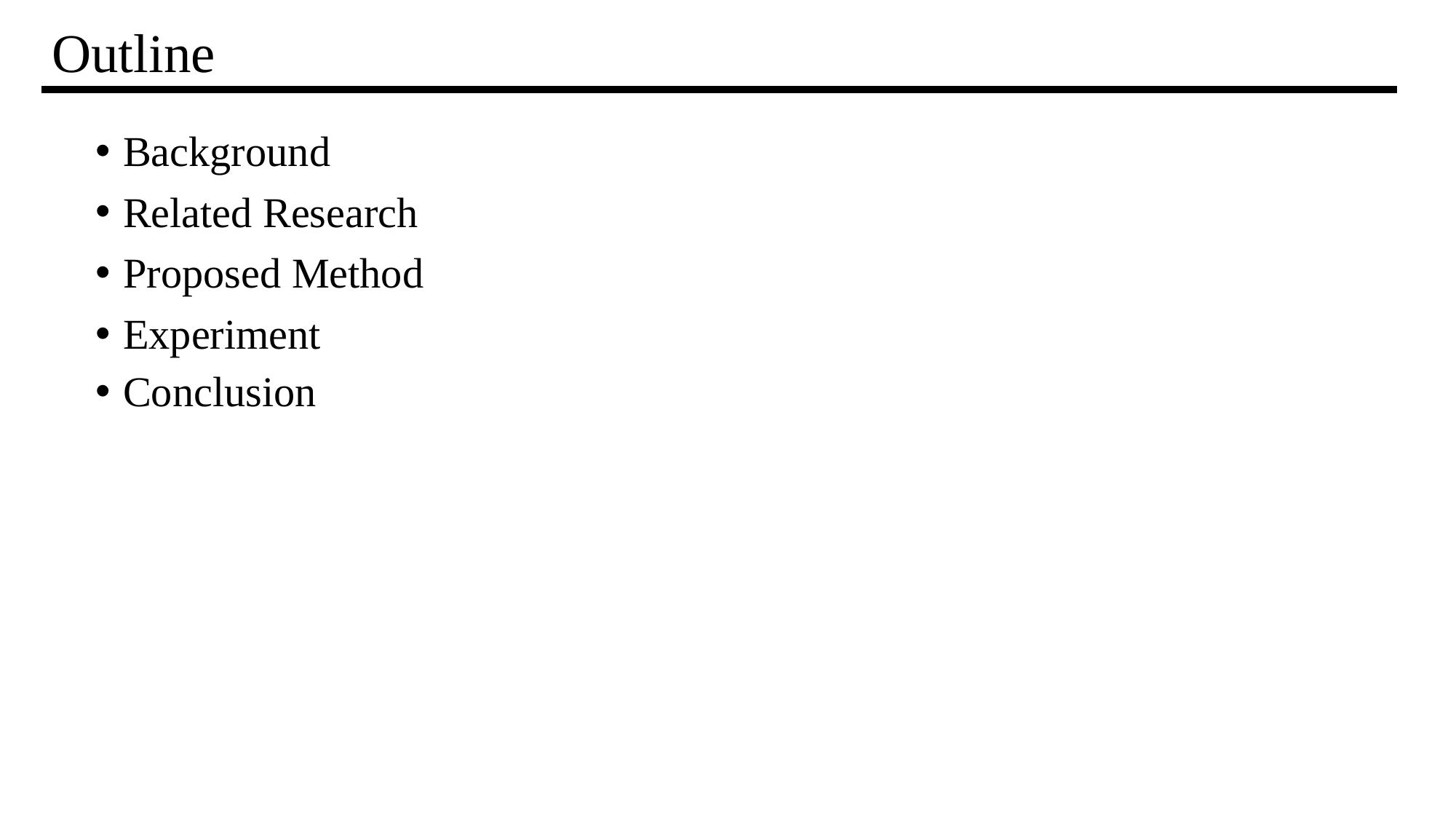

# Outline
Background
Related Research

Proposed Method
Experiment
Conclusion